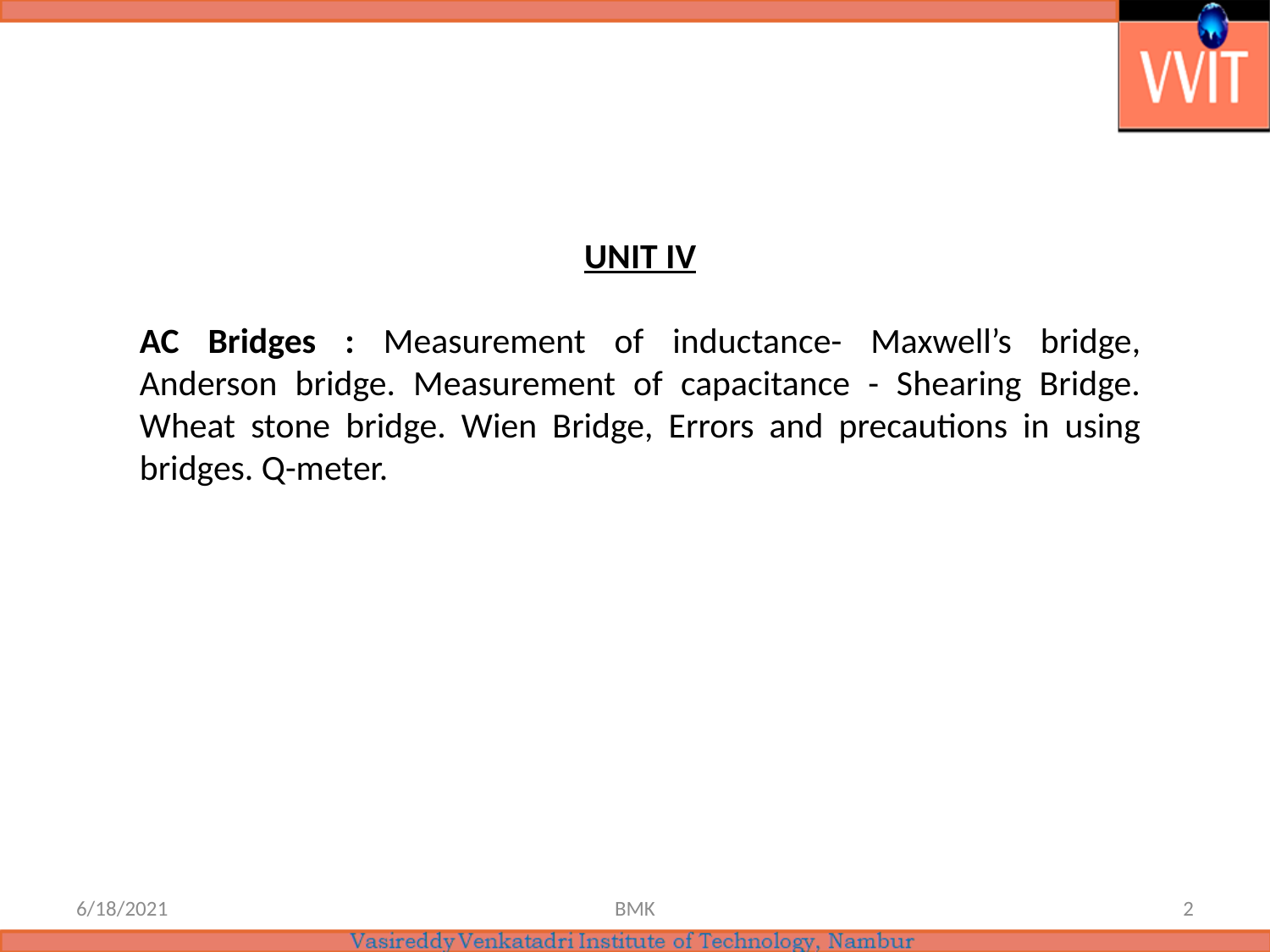

UNIT IV

AC Bridges : Measurement of inductance- Maxwell’s bridge, Anderson bridge. Measurement of capacitance - Shearing Bridge. Wheat stone bridge. Wien Bridge, Errors and precautions in using bridges. Q-meter.
6/18/2021
BMK
2